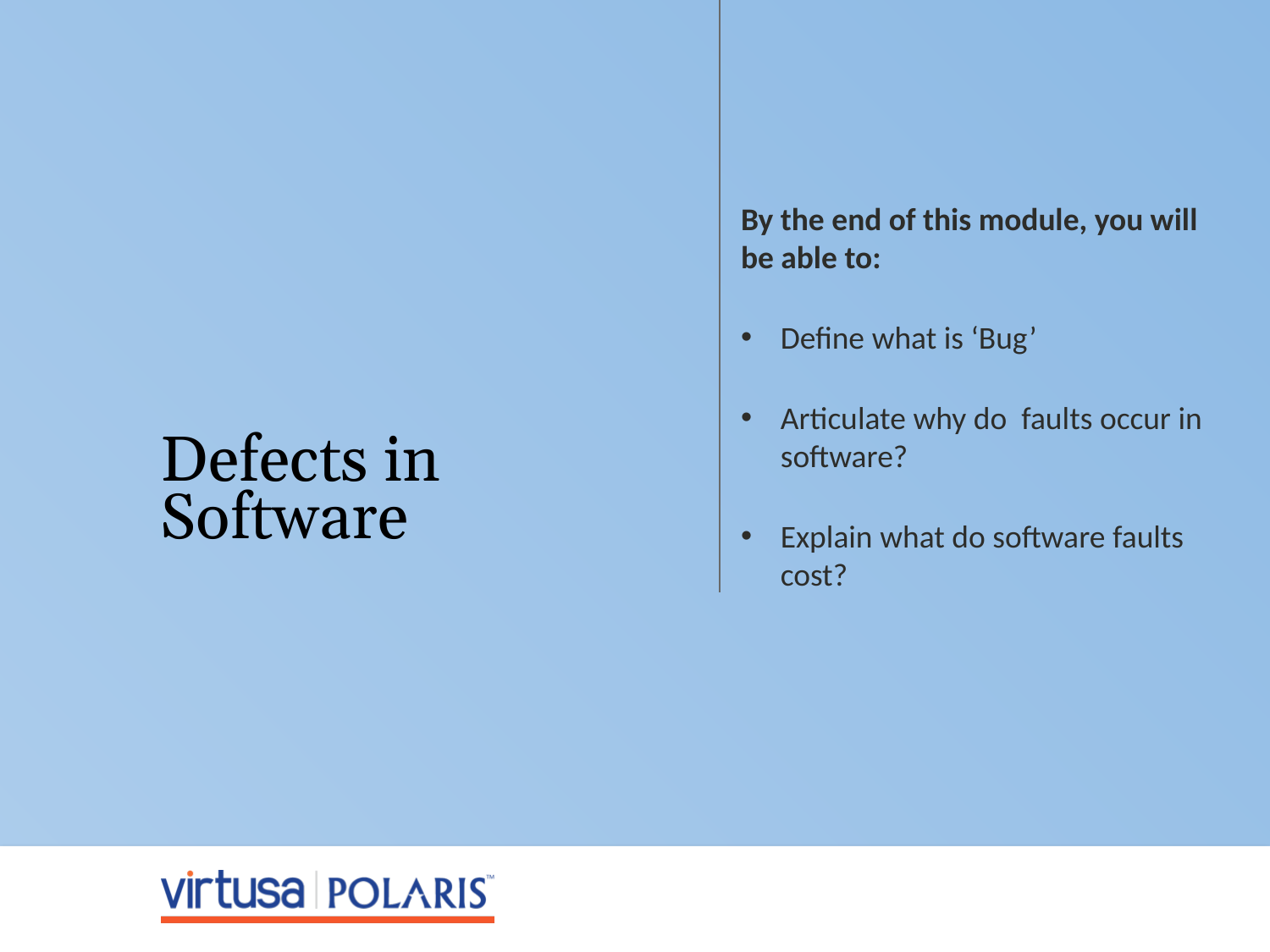

By the end of this module, you will be able to:
Define what is ‘Bug’
Articulate why do  faults occur in software?
Explain what do software faults cost?
# Defects in Software